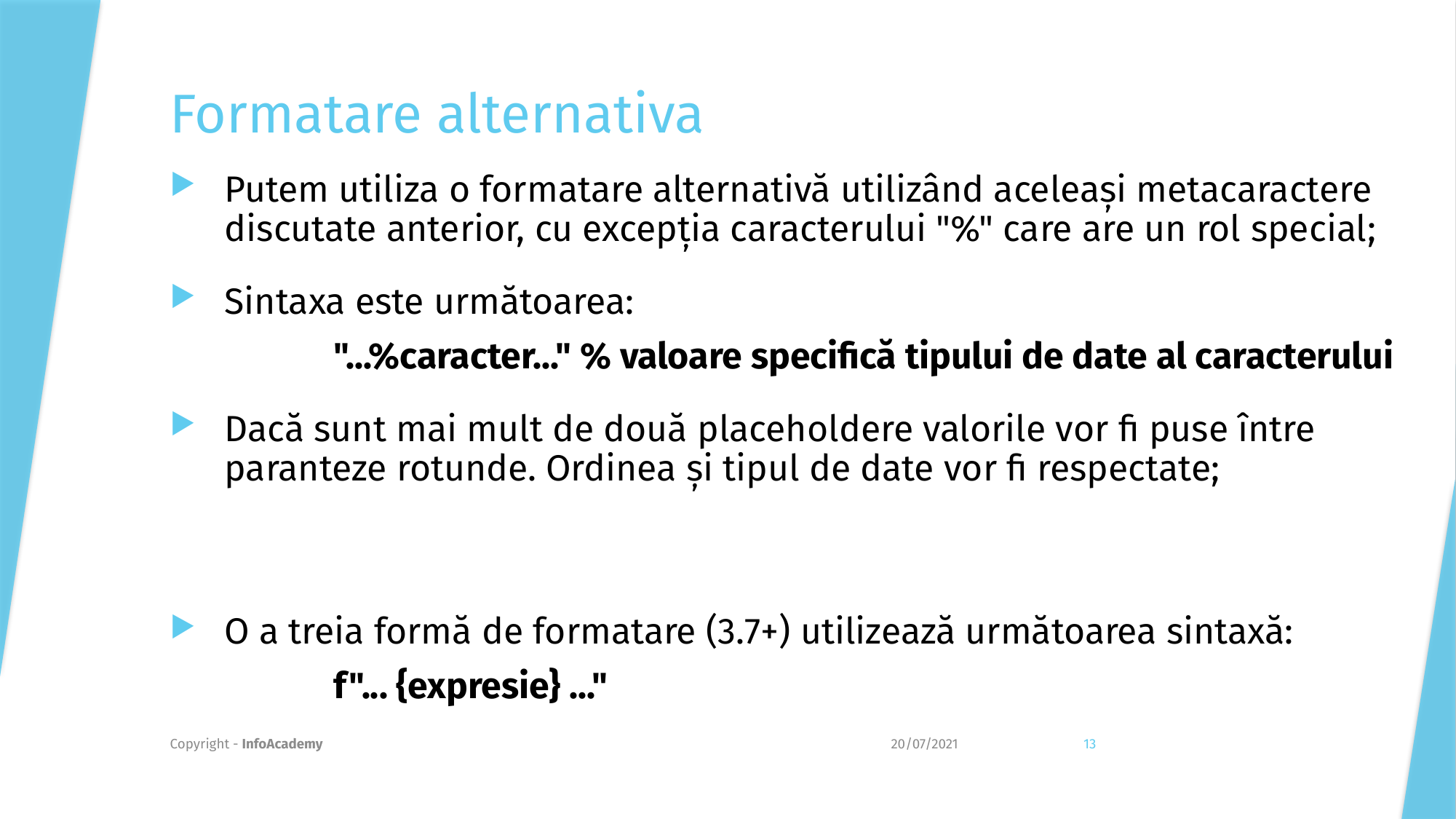

Formatare alternativa
Putem utiliza o formatare alternativă utilizând aceleași metacaractere discutate anterior, cu excepția caracterului "%" care are un rol special;

Sintaxa este următoarea:
	"...%caracter..." % valoare specifică tipului de date al caracterului

Dacă sunt mai mult de două placeholdere valorile vor fi puse între paranteze rotunde. Ordinea și tipul de date vor fi respectate;

O a treia formă de formatare (3.7+) utilizează următoarea sintaxă:
	f"... {expresie} ..."

Copyright - InfoAcademy
20/07/2021
13